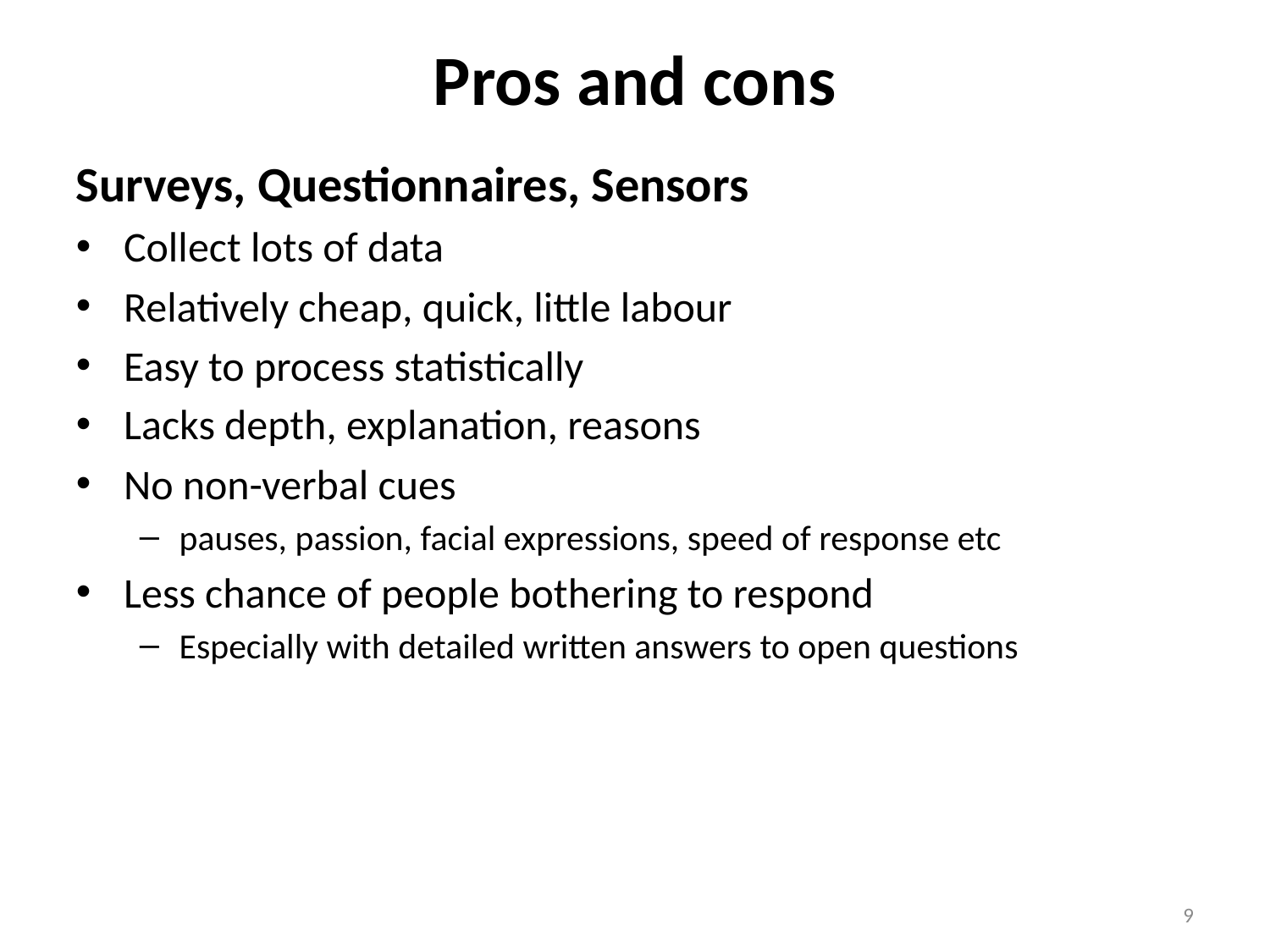

# Pros and cons
Surveys, Questionnaires, Sensors
Collect lots of data
Relatively cheap, quick, little labour
Easy to process statistically
Lacks depth, explanation, reasons
No non-verbal cues
pauses, passion, facial expressions, speed of response etc
Less chance of people bothering to respond
Especially with detailed written answers to open questions

9